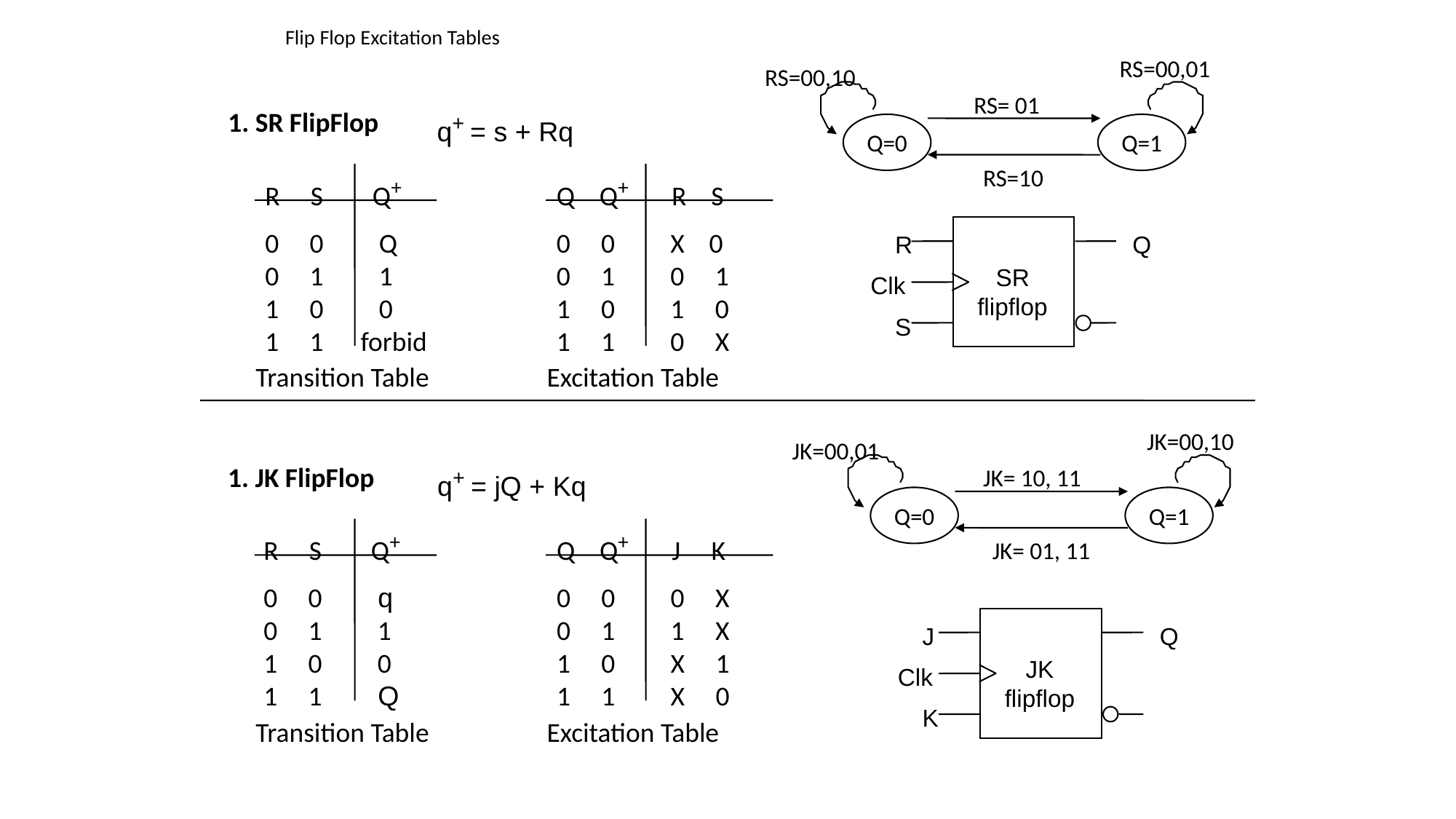

# Flip Flop Excitation Tables
RS=00,01
RS=00,10

RS= 01
Q=0
Q=1

RS=10
1. SR FlipFlop
q+ = s + Rq
Q    Q+       R    S
0     0         X    0
0     1         0     1
1     0         1     0
1     1         0     X
R     S        Q+
0     0         Q
0     1         1
1     0         0
1     1      forbid

R
Q

SR
flipflop
Clk

S

Transition Table
Excitation Table

JK=00,10
JK=00,01
1. JK FlipFlop
q+ = jQ + Kq

JK= 10, 11
Q=0
Q=1

JK= 01, 11
Q    Q+       J     K
0     0         0     X
0     1         1     X
1     0         X     1
1     1         X     0
R     S        Q+
0     0         q
0     1         1
1     0         0
1     1         Q

J
Q

JK
flipflop
Clk

K

Transition Table
Excitation Table